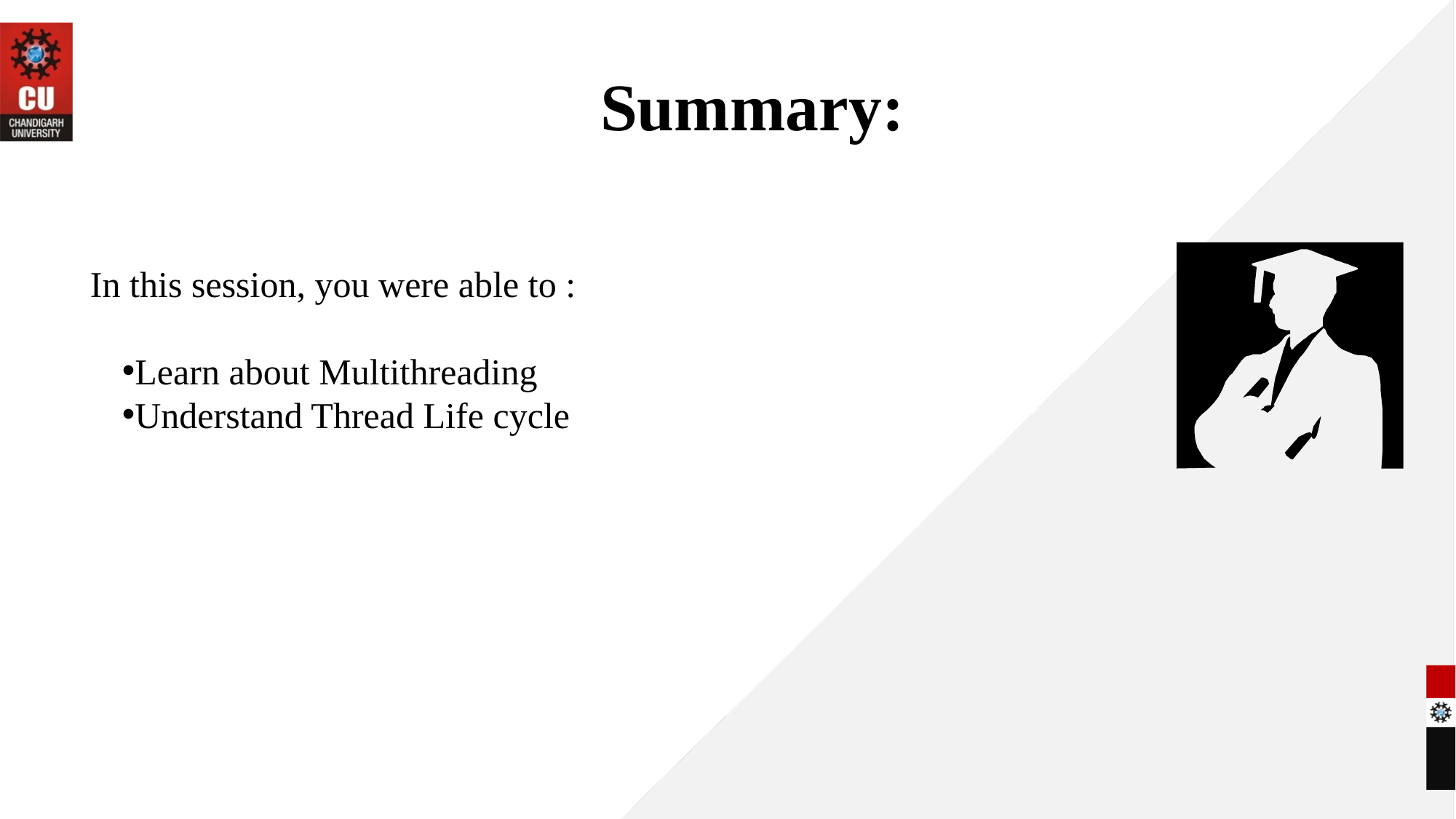

# Summary:

In this session, you were able to :

Learn about Multithreading
Understand Thread Life cycle